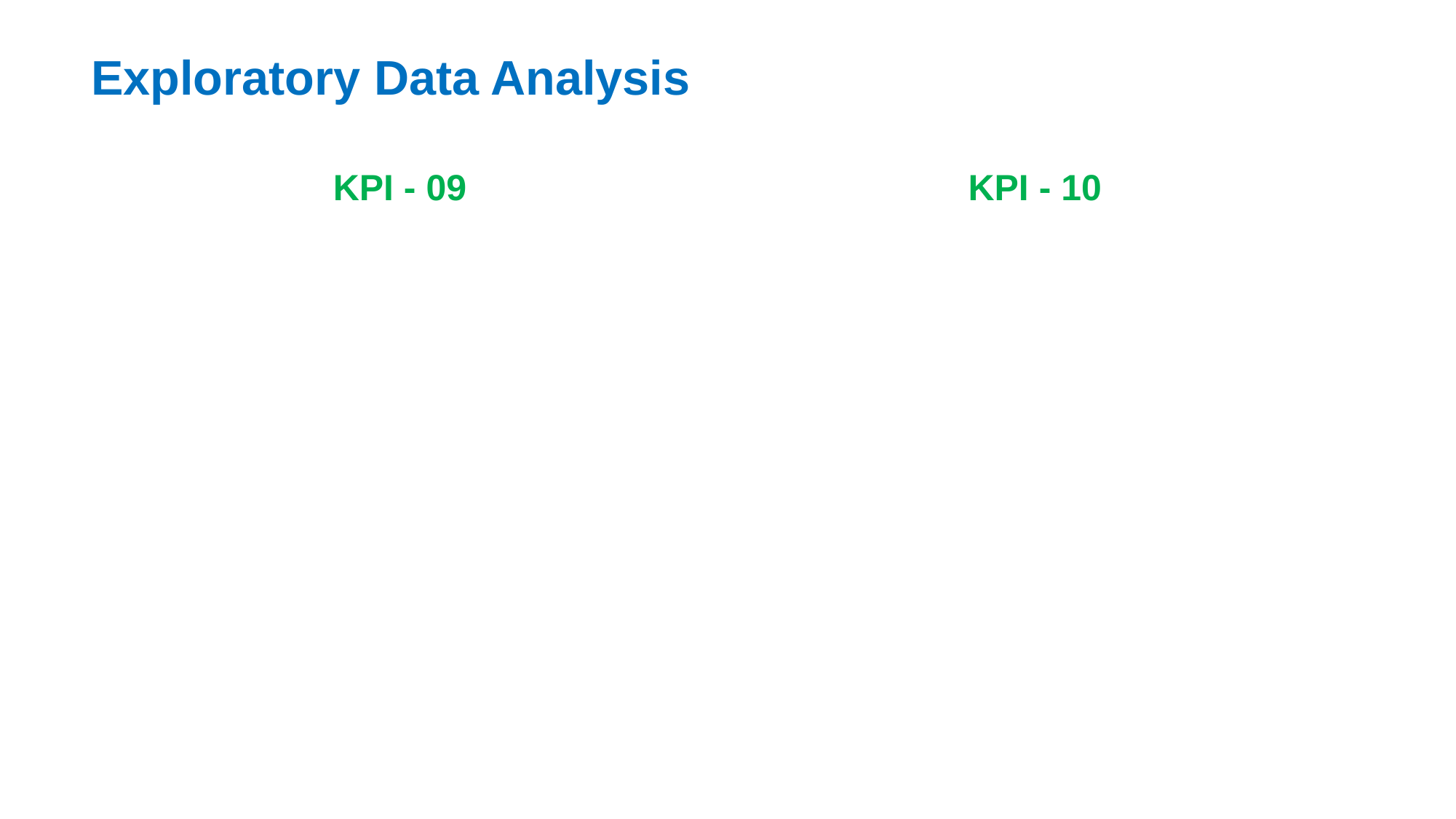

Exploratory Data Analysis
KPI - 09
KPI - 10